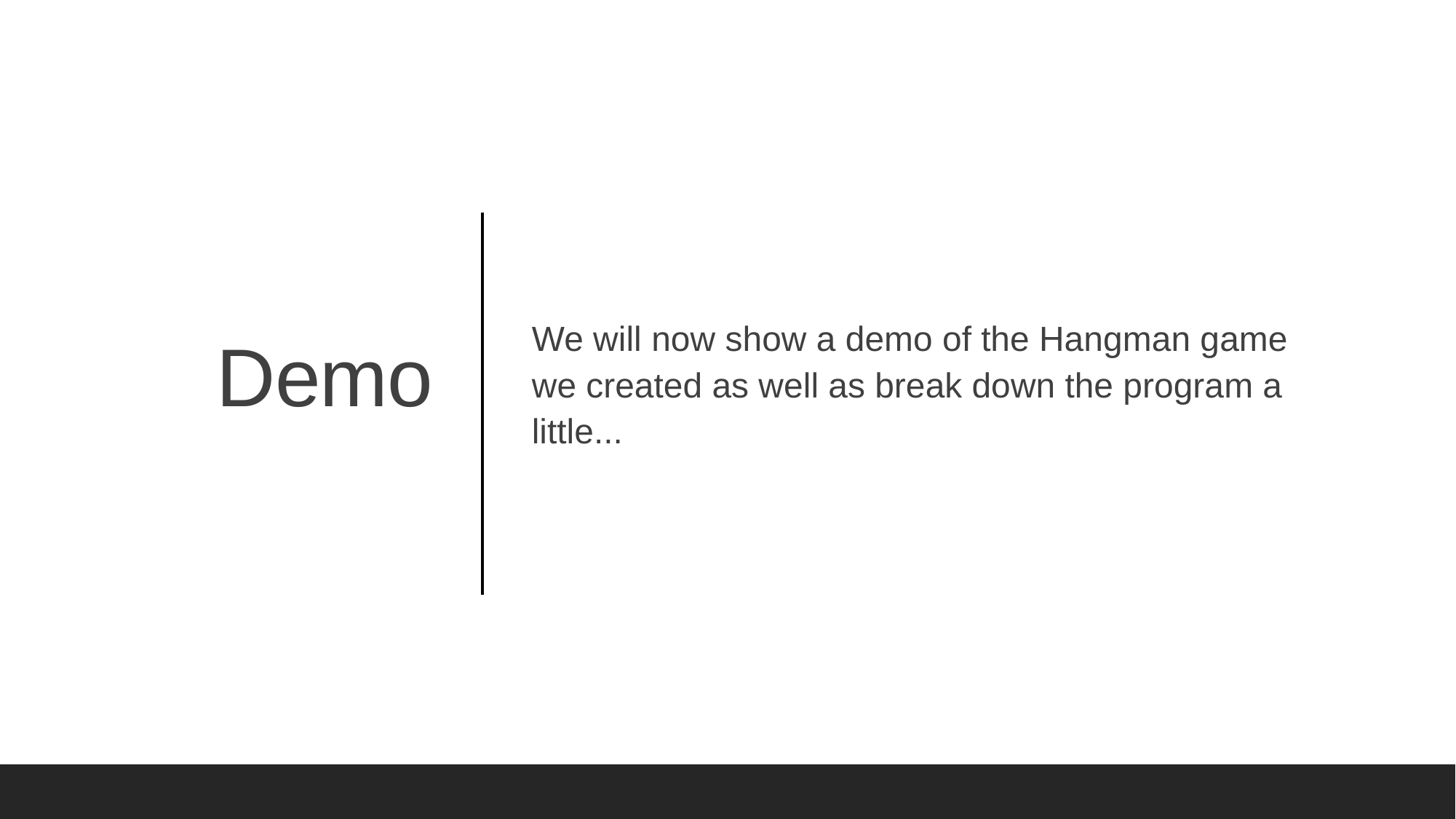

We will now show a demo of the Hangman game we created as well as break down the program a little...
# Demo